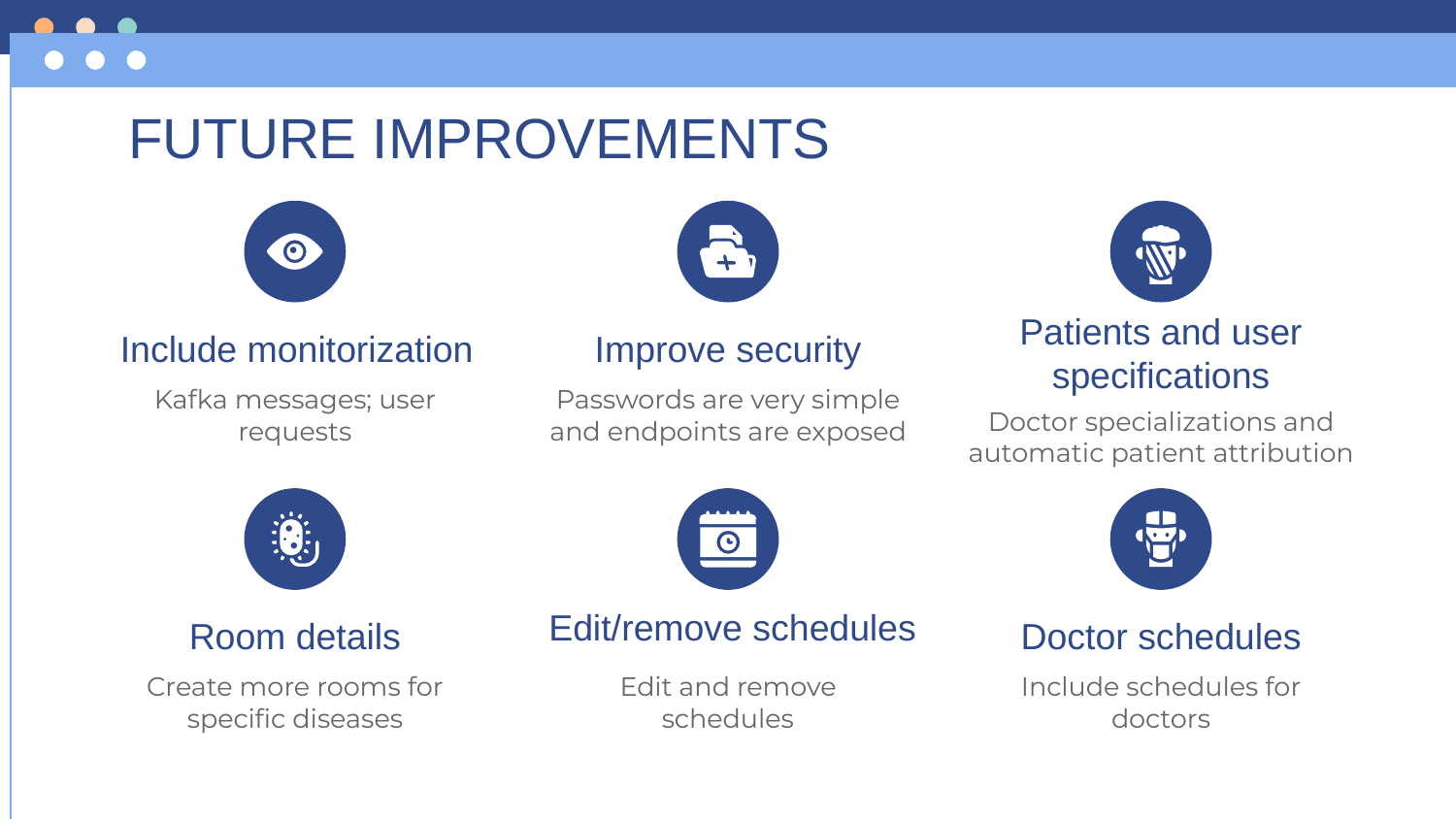

# FUTURE IMPROVEMENTS

Patients and user specifications
Include monitorization
Improve security
Kafka messages; user requests
Passwords are very simple and endpoints are exposed
Doctor specializations and automatic patient attribution

Edit/remove schedules
Room details
Doctor schedules
Create more rooms for specific diseases
Edit and remove schedules
Include schedules for doctors